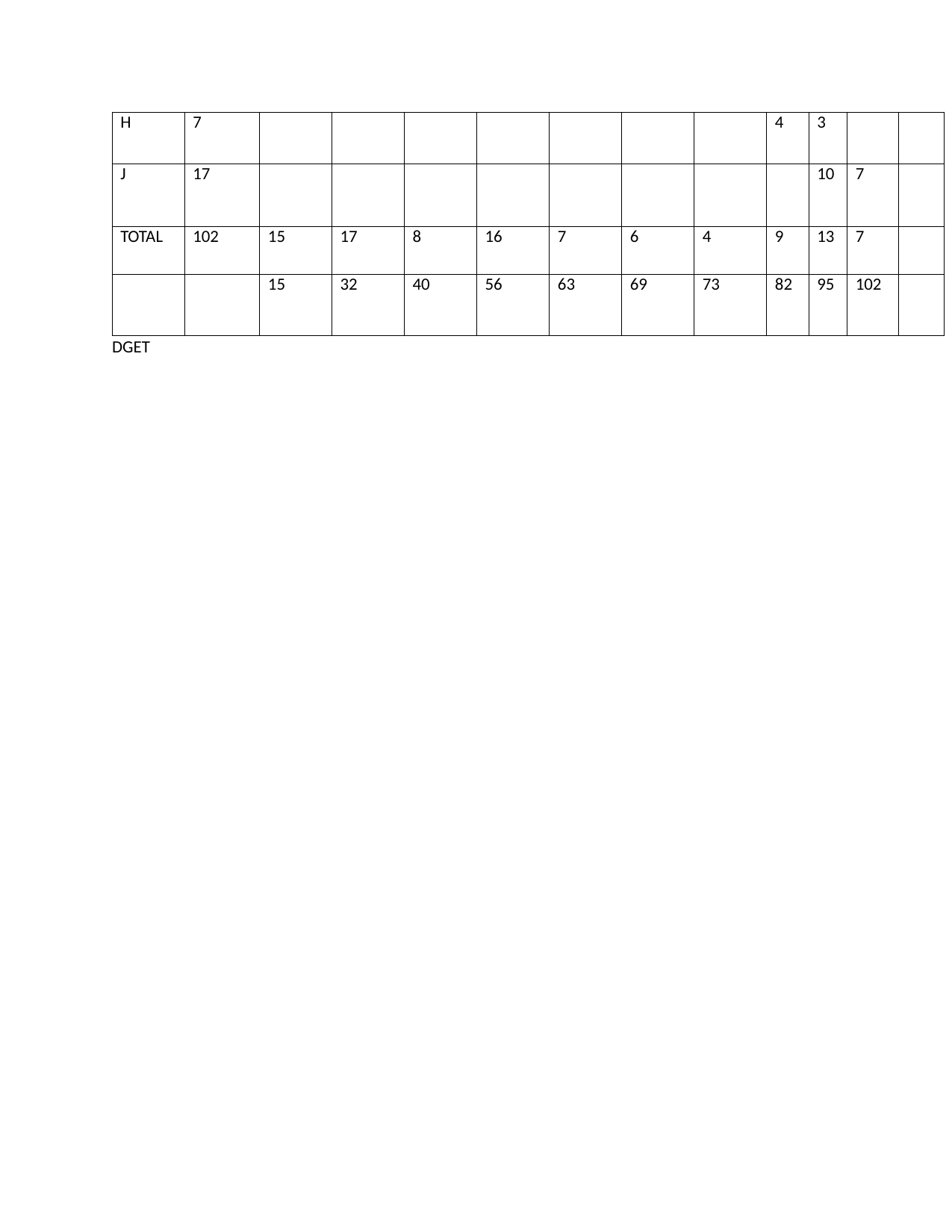

| H | 7 |  |  |  |  |  |  |  | 4 | 3 |  |  |
| --- | --- | --- | --- | --- | --- | --- | --- | --- | --- | --- | --- | --- |
| J | 17 |  |  |  |  |  |  |  |  | 10 | 7 |  |
| TOTAL | 102 | 15 | 17 | 8 | 16 | 7 | 6 | 4 | 9 | 13 | 7 |  |
|  |  | 15 | 32 | 40 | 56 | 63 | 69 | 73 | 82 | 95 | 102 |  |
DGET